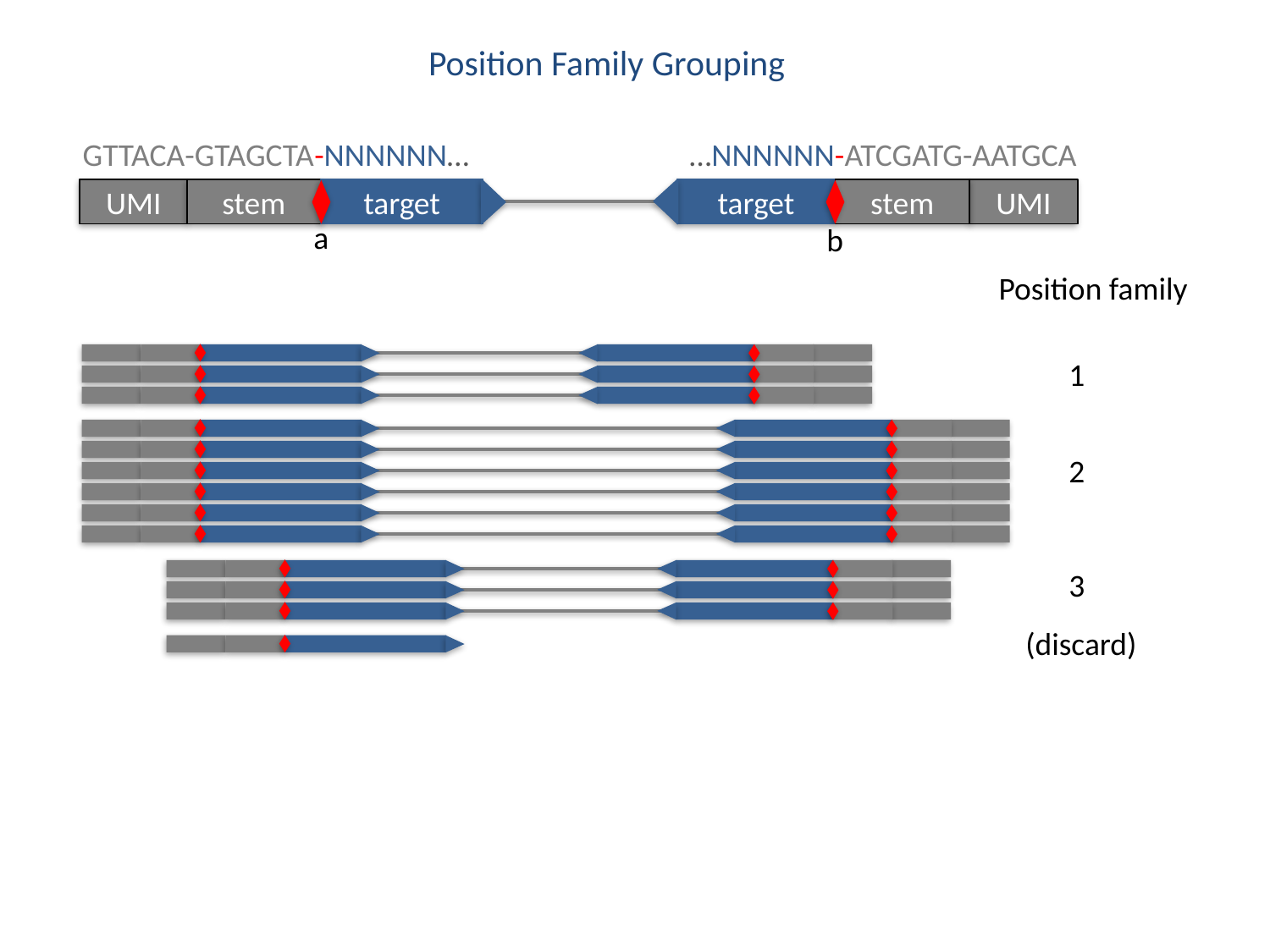

Position Family Grouping
GTTACA-GTAGCTA-NNNNNN…
…NNNNNN-ATCGATG-AATGCA
UMI
stem
target
target
stem
UMI

a
b
Position family

1

2

3

(discard)